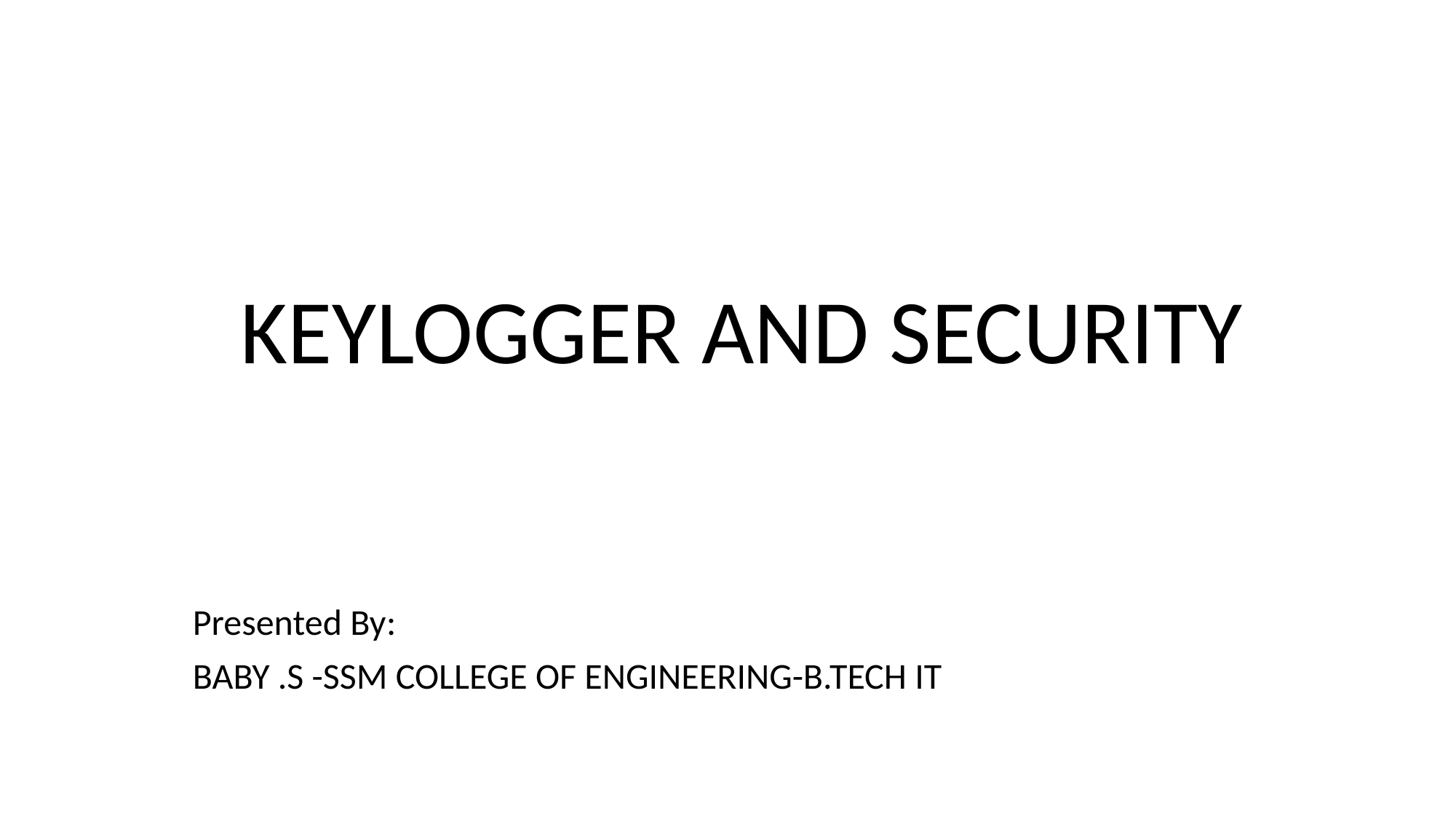

# KEYLOGGER AND SECURITY

Presented By:
BABY .S -SSM COLLEGE OF ENGINEERING-B.TECH IT